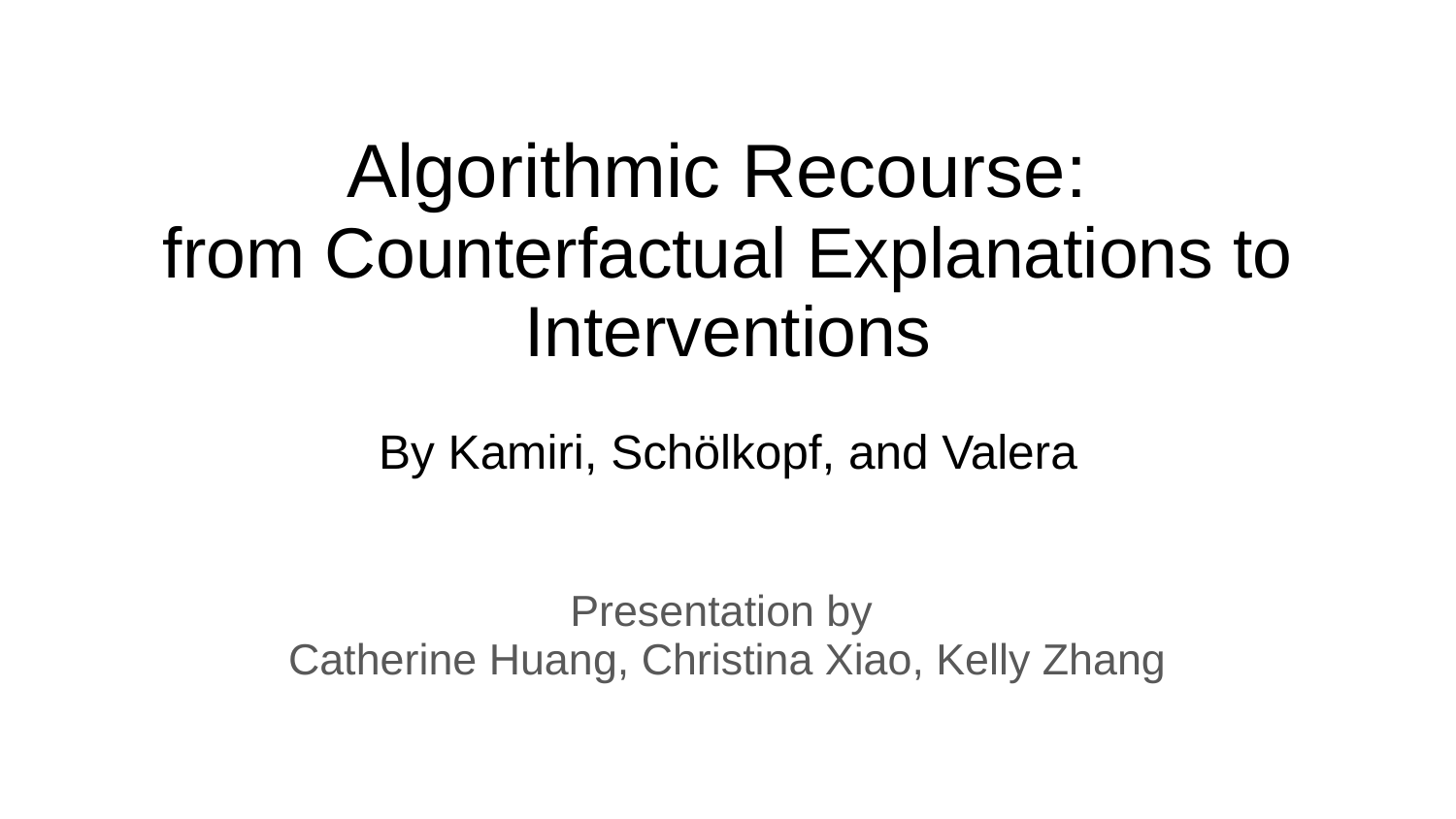

# Algorithmic Recourse: from Counterfactual Explanations to Interventions By Kamiri, Schölkopf, and Valera
Presentation by
Catherine Huang, Christina Xiao, Kelly Zhang